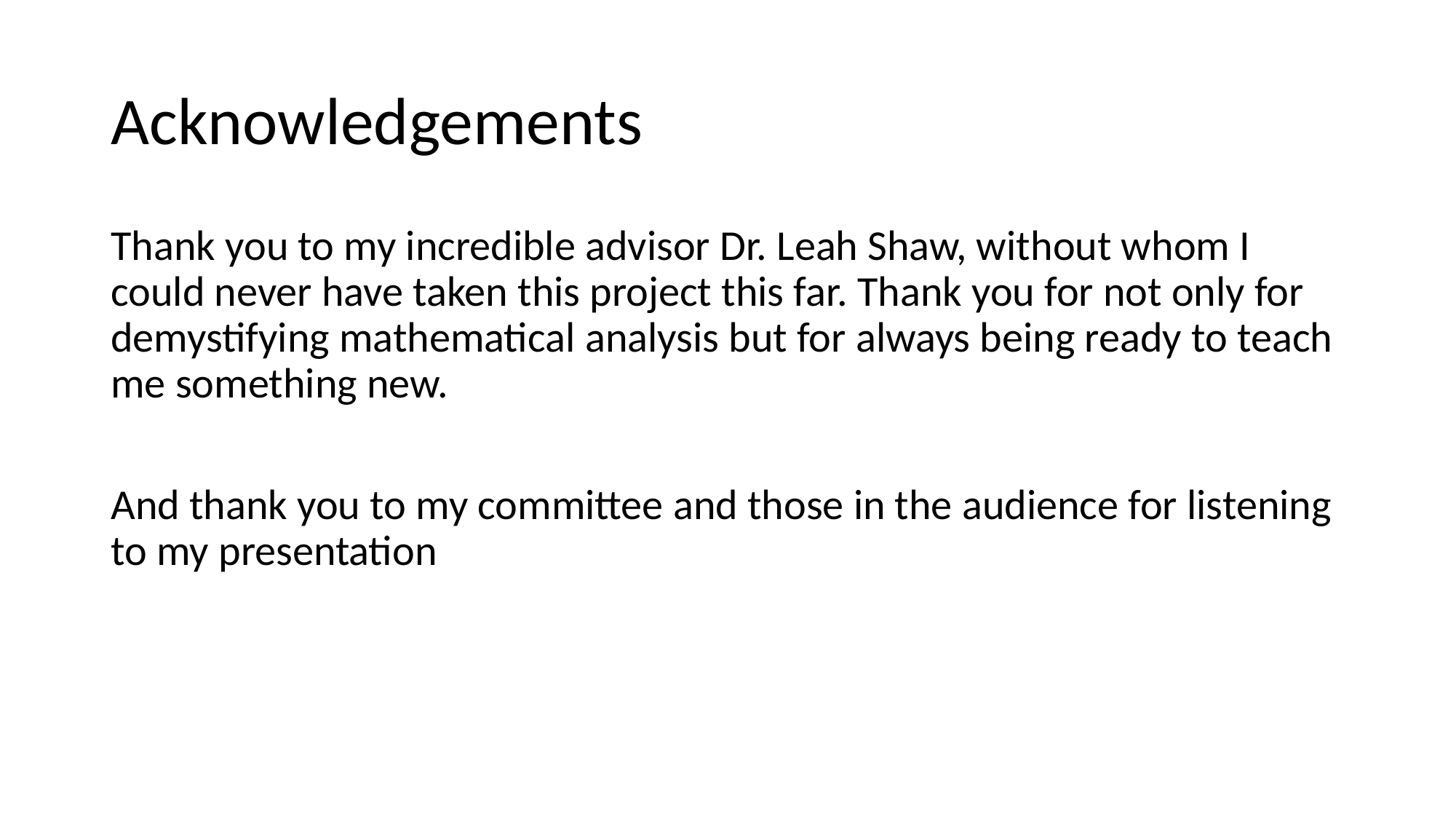

# Acknowledgements
Thank you to my incredible advisor Dr. Leah Shaw, without whom I could never have taken this project this far. Thank you for not only for demystifying mathematical analysis but for always being ready to teach me something new.

And thank you to my committee and those in the audience for listening to my presentation